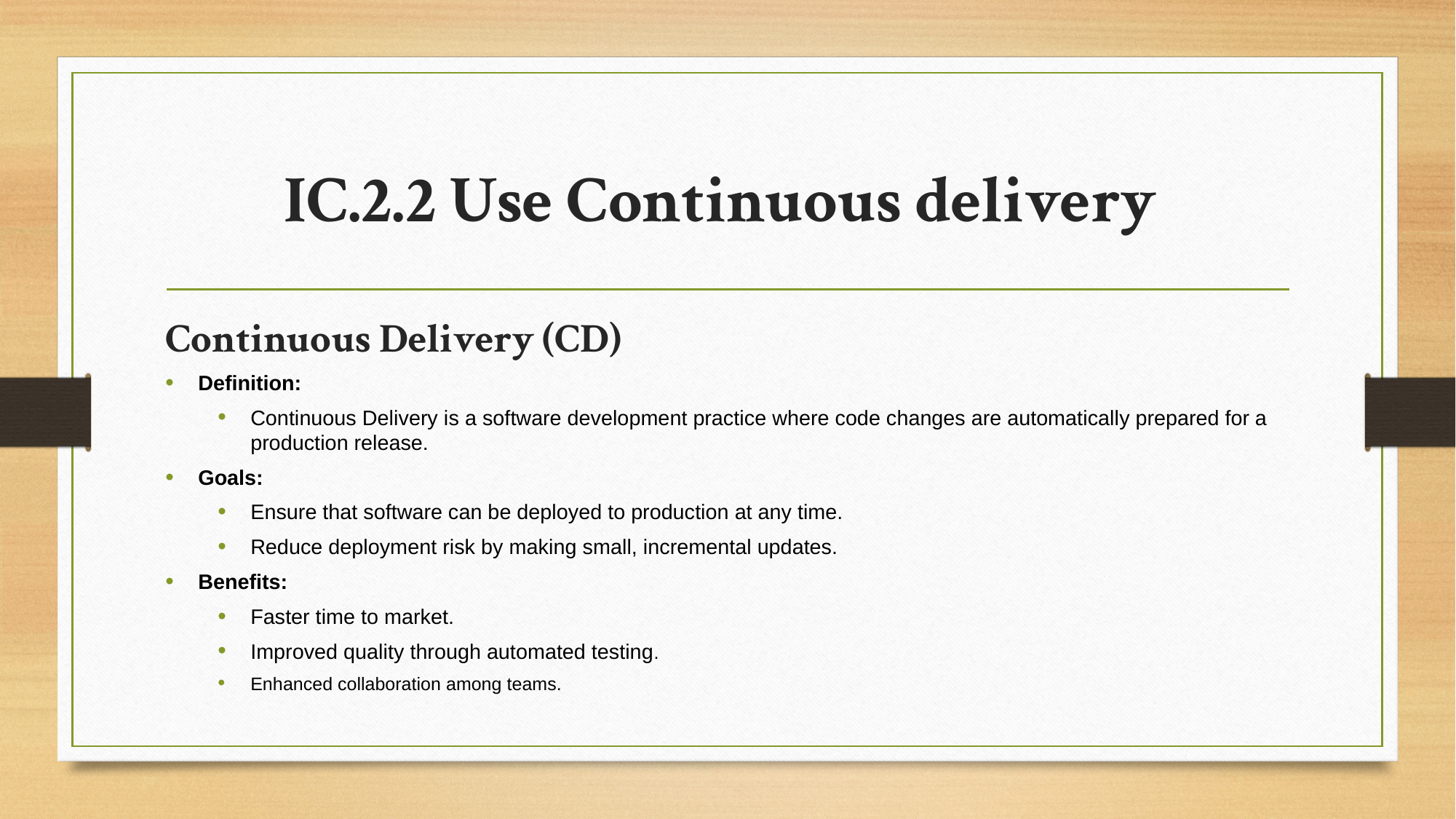

# IC.2.2 Use Continuous delivery
Continuous Delivery (CD)
Definition:
Continuous Delivery is a software development practice where code changes are automatically prepared for a production release.
Goals:
Ensure that software can be deployed to production at any time.
Reduce deployment risk by making small, incremental updates.
Benefits:
Faster time to market.
Improved quality through automated testing.
Enhanced collaboration among teams.